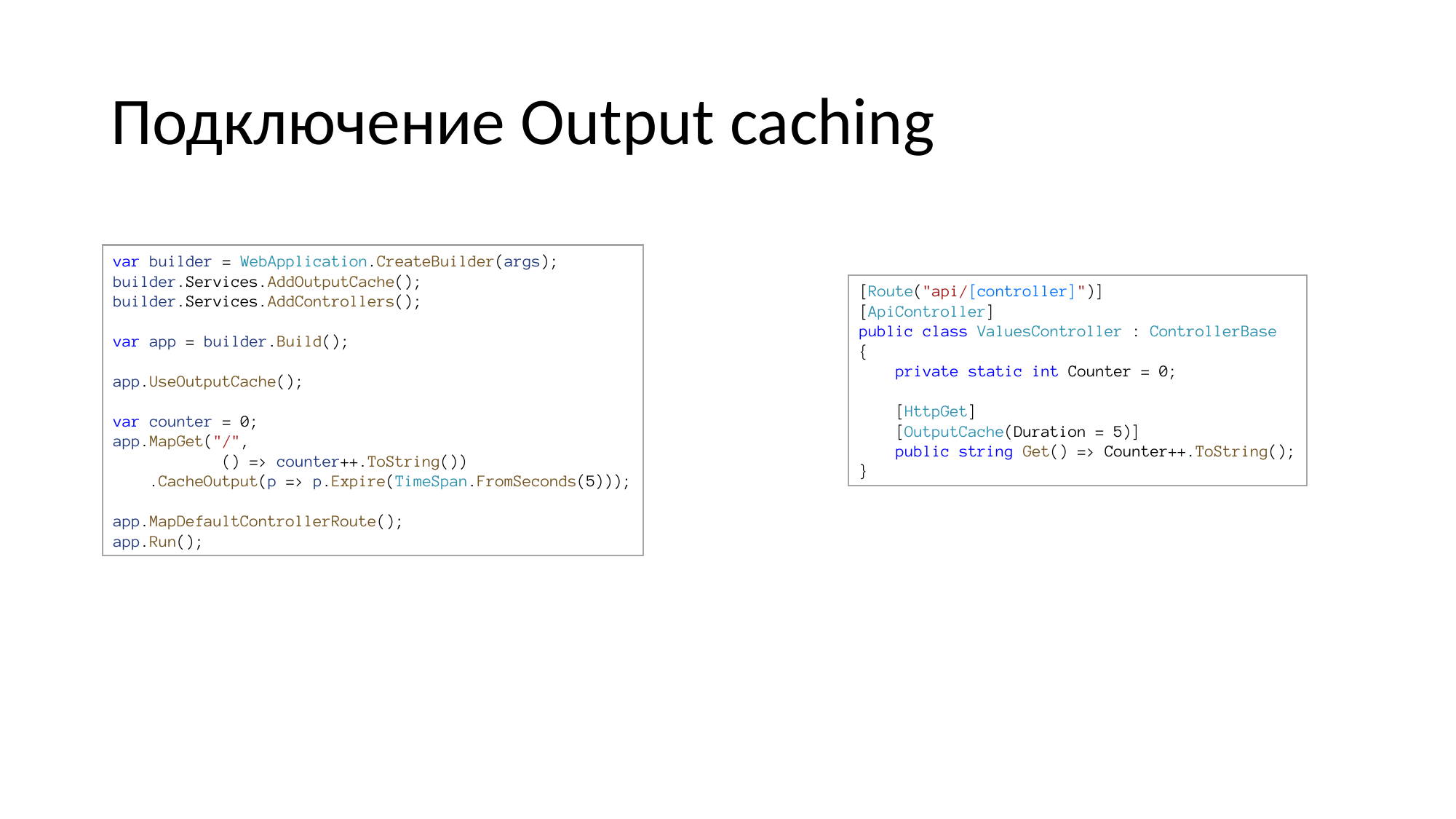

# Подключение Output caching
var builder = WebApplication.CreateBuilder(args);
builder.Services.AddOutputCache();
builder.Services.AddControllers();
var app = builder.Build();
app.UseOutputCache();
var counter = 0;
app.MapGet("/",
	() => counter++.ToString())
    .CacheOutput(p => p.Expire(TimeSpan.FromSeconds(5)));
app.MapDefaultControllerRoute();
app.Run();
[Route("api/[controller]")]
[ApiController]
public class ValuesController : ControllerBase
{
    private static int Counter = 0;
    [HttpGet]
    [OutputCache(Duration = 5)]
    public string Get() => Counter++.ToString();
}